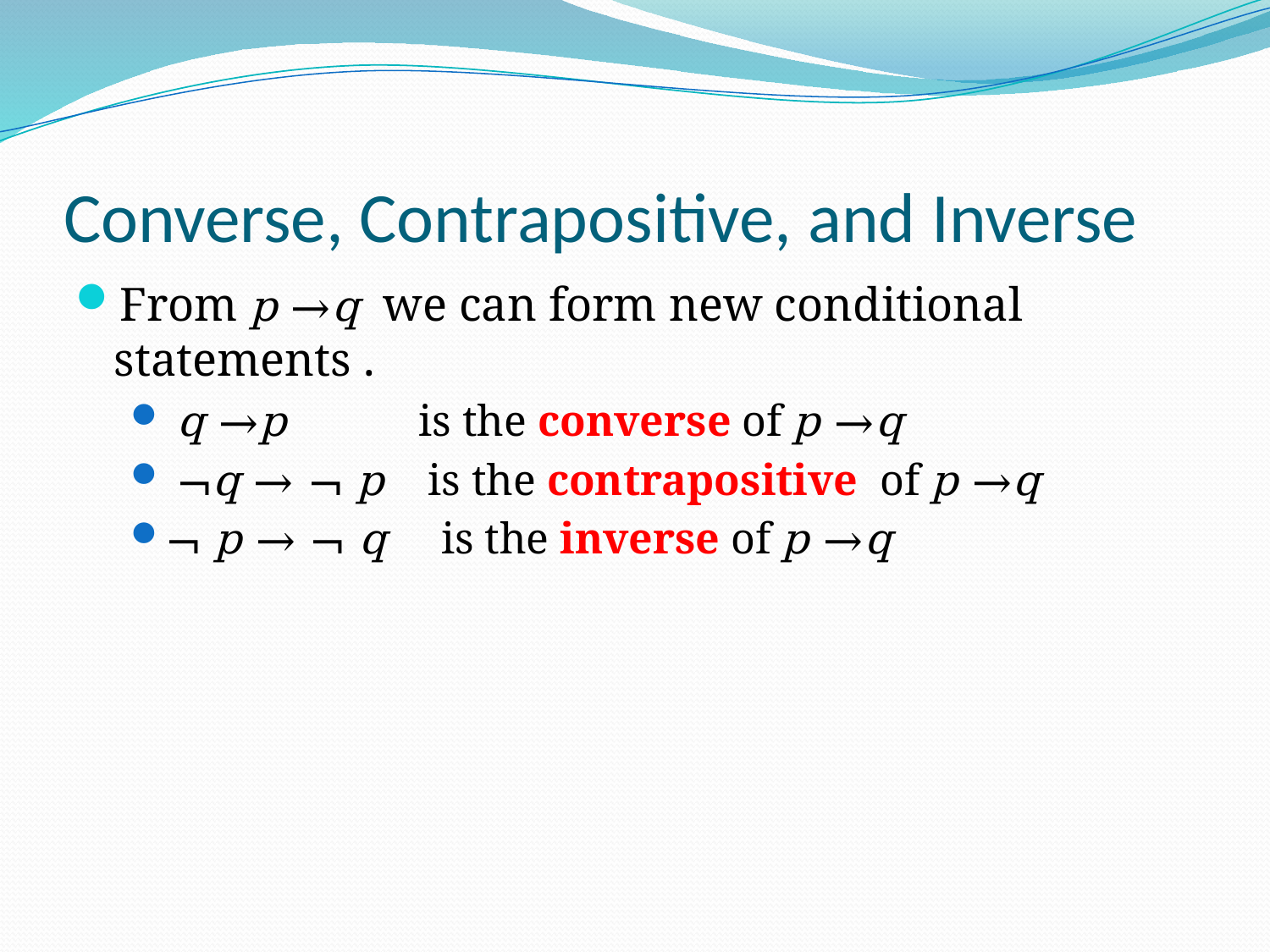

# Converse, Contrapositive, and Inverse
From p →q  we can form new conditional statements .
 q →p            is the converse of p →q
 ¬q → ¬ p    is the contrapositive  of p →q
¬ p → ¬ q     is the inverse of p →q